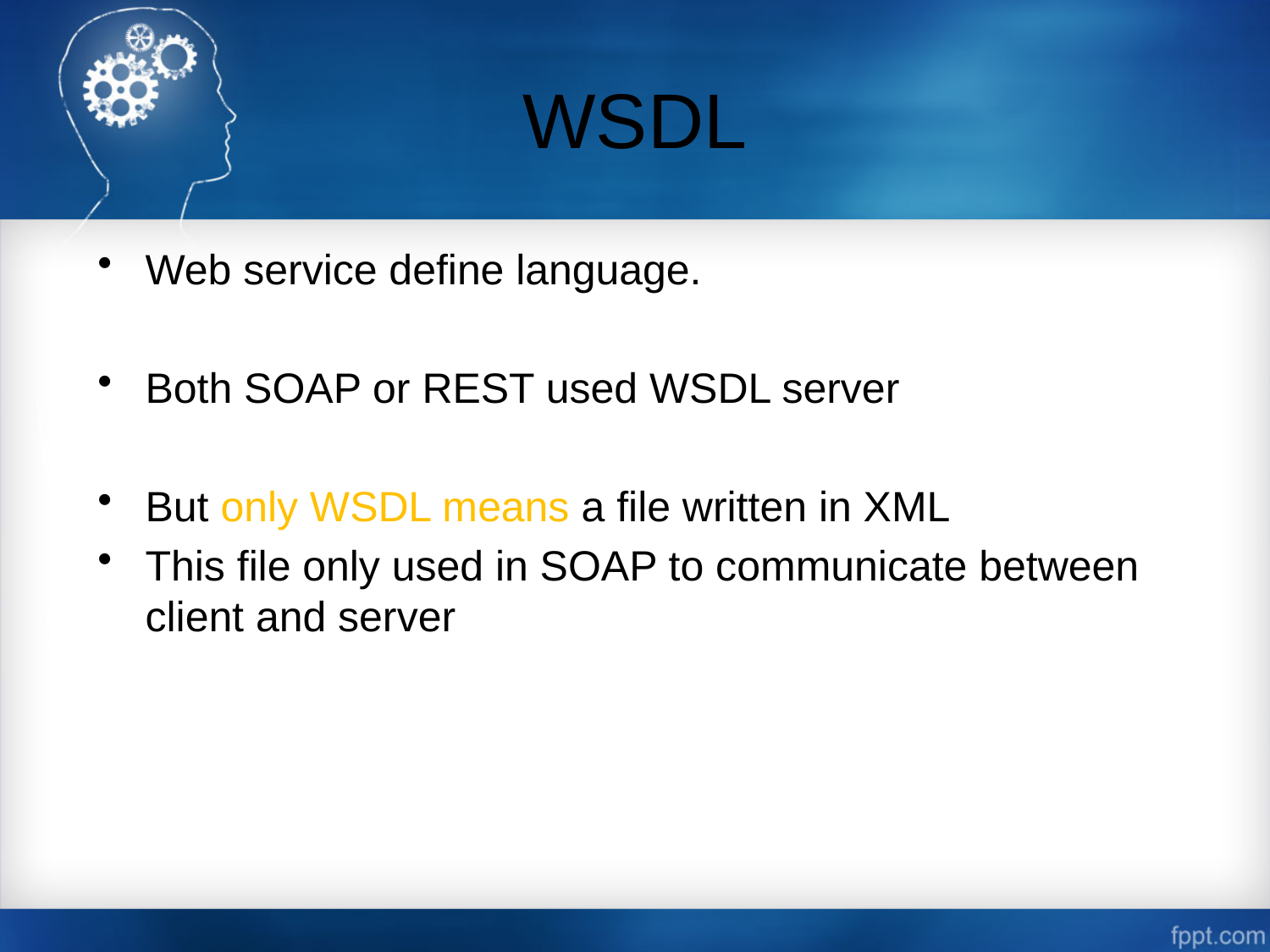

# WSDL
Web service define language.

Both SOAP or REST used WSDL server

But only WSDL means a file written in XML
This file only used in SOAP to communicate between client and server